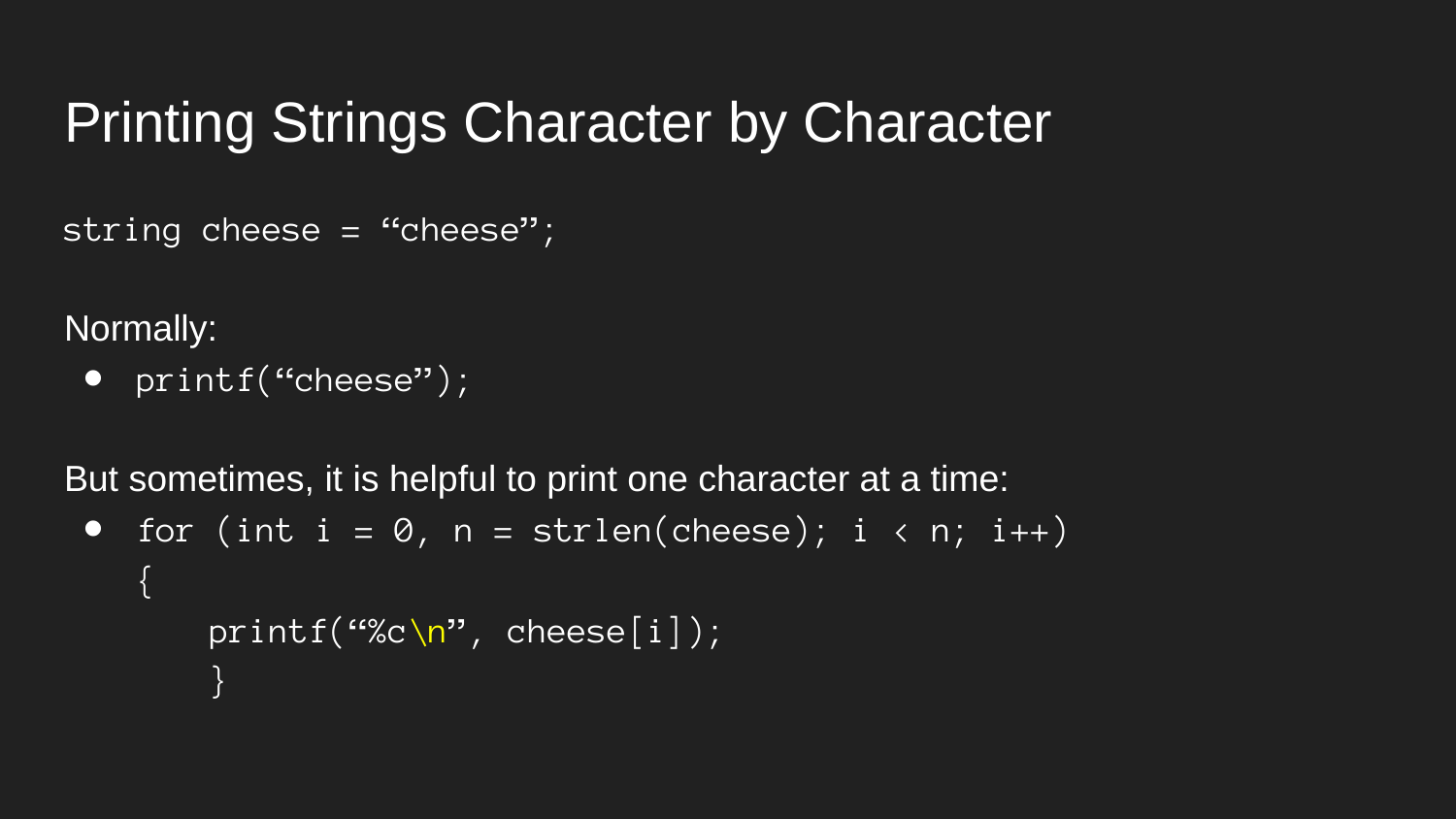

# Printing Strings Character by Character
string cheese = “cheese”;

Normally:
printf(“cheese”);

But sometimes, it is helpful to print one character at a time:
for (int i = 0, n = strlen(cheese); i < n; i++)
{
printf(“%c\n”, cheese[i]);
	}